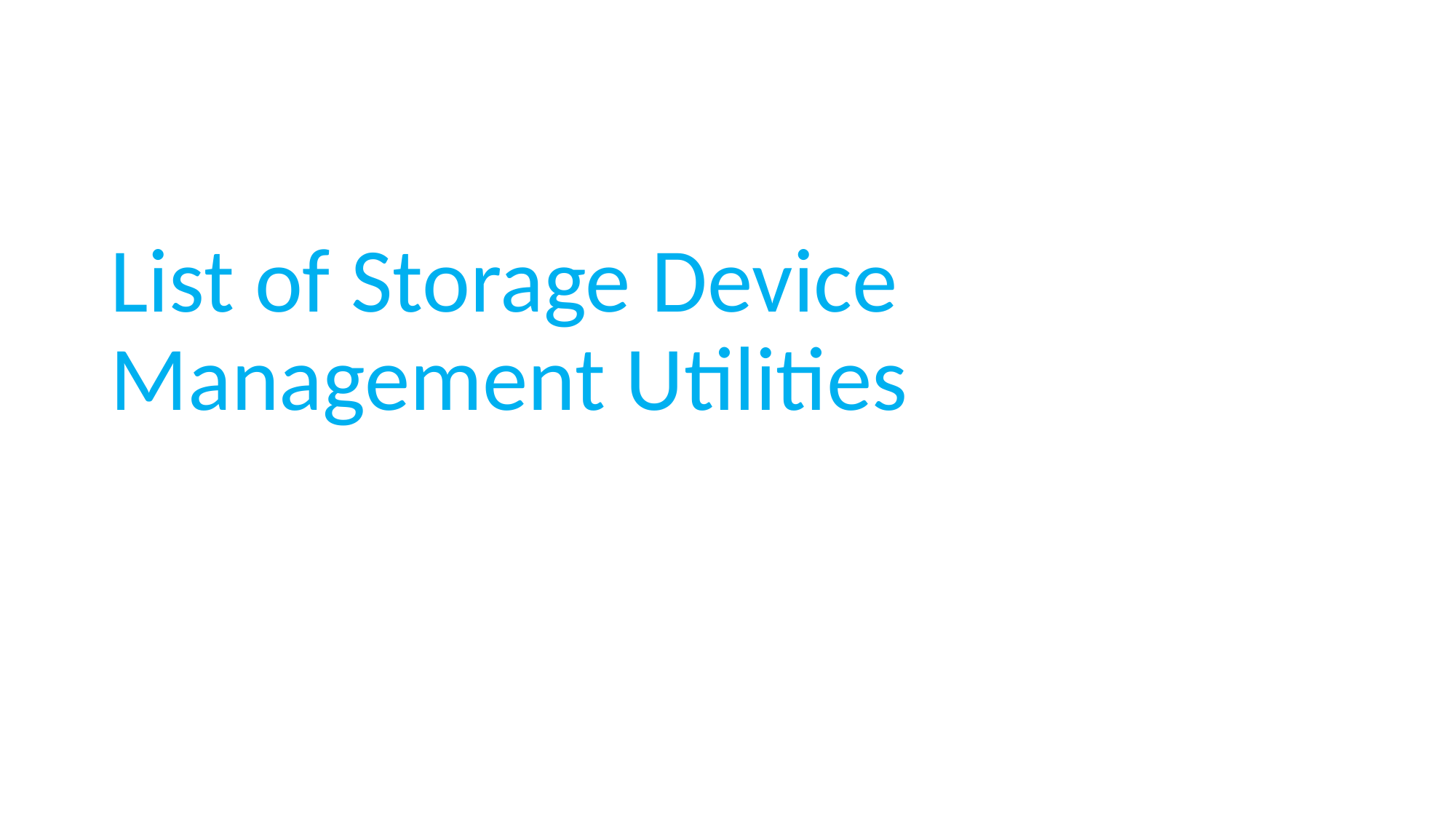

# List of Storage Device Management Utilities